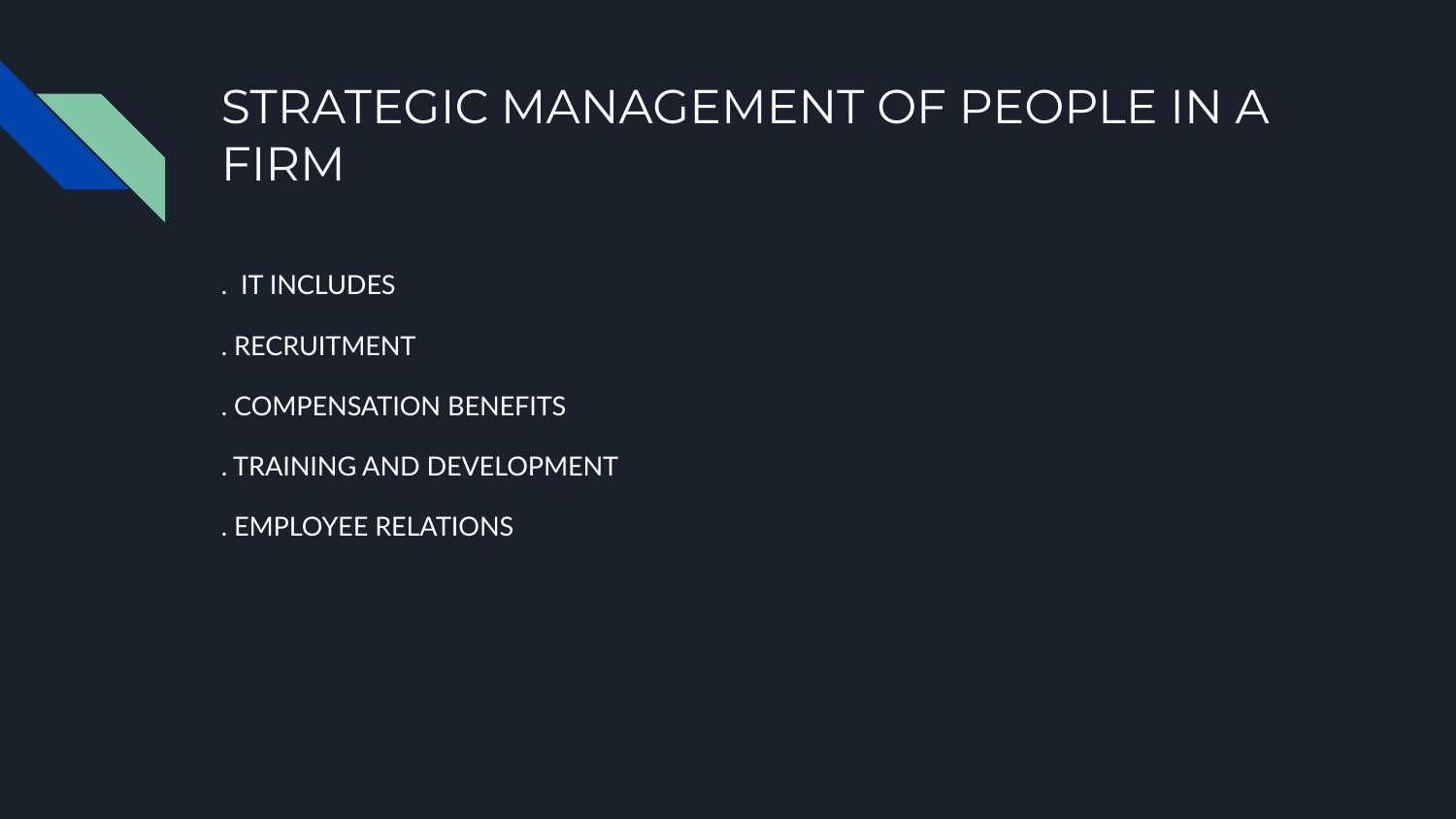

# STRATEGIC MANAGEMENT OF PEOPLE IN A FIRM
.  IT INCLUDES
. RECRUITMENT
. COMPENSATION BENEFITS
. TRAINING AND DEVELOPMENT
. EMPLOYEE RELATIONS